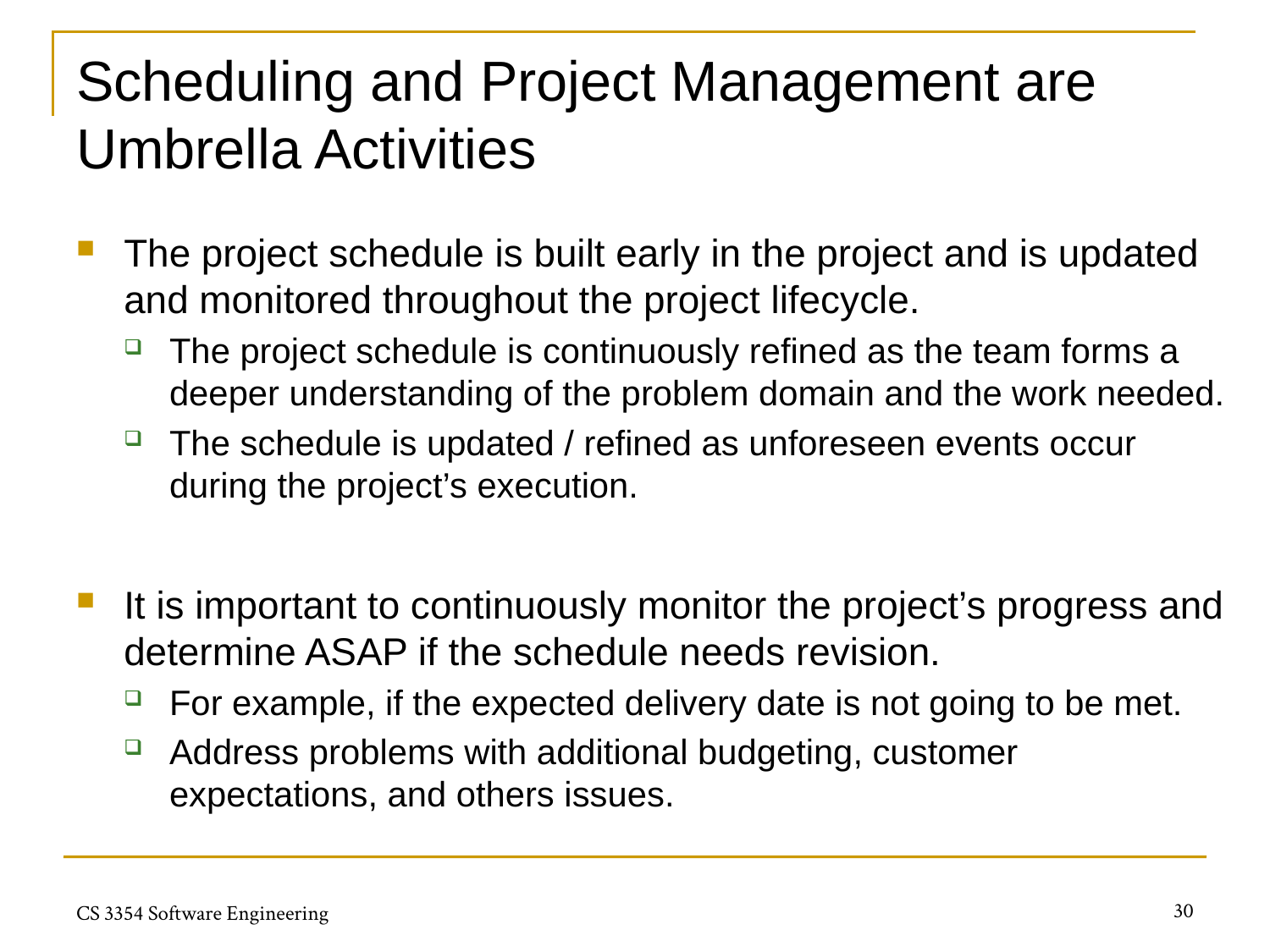

# Scheduling and Project Management are Umbrella Activities
The project schedule is built early in the project and is updated and monitored throughout the project lifecycle.
The project schedule is continuously refined as the team forms a deeper understanding of the problem domain and the work needed.
The schedule is updated / refined as unforeseen events occur during the project’s execution.

It is important to continuously monitor the project’s progress and determine ASAP if the schedule needs revision.
For example, if the expected delivery date is not going to be met.
Address problems with additional budgeting, customer expectations, and others issues.
30
CS 3354 Software Engineering